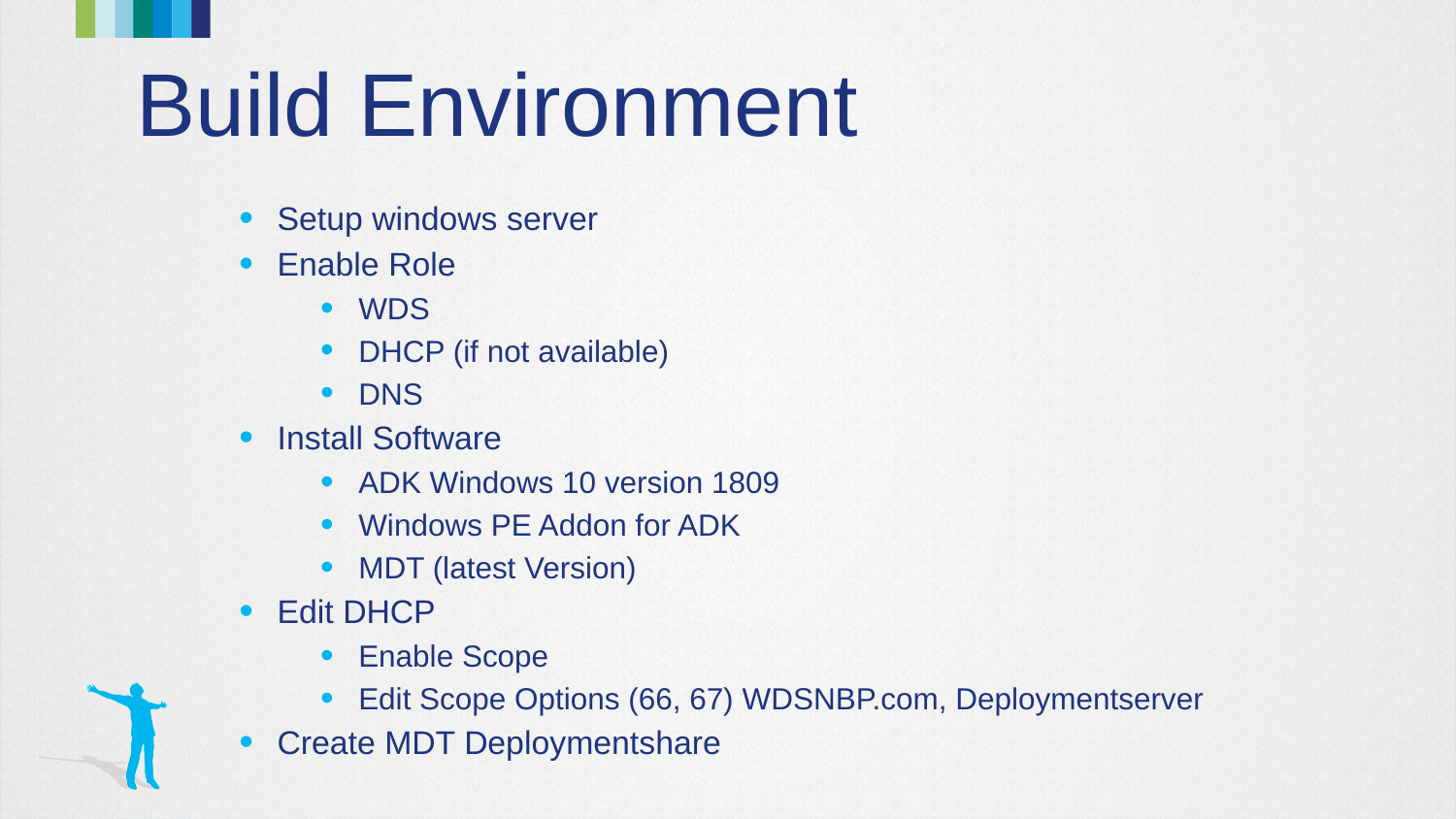

# Build Environment
Setup windows server
Enable Role
WDS
DHCP (if not available)
DNS
Install Software
ADK Windows 10 version 1809
Windows PE Addon for ADK
MDT (latest Version)
Edit DHCP
Enable Scope
Edit Scope Options (66, 67) WDSNBP.com, Deploymentserver
Create MDT Deploymentshare